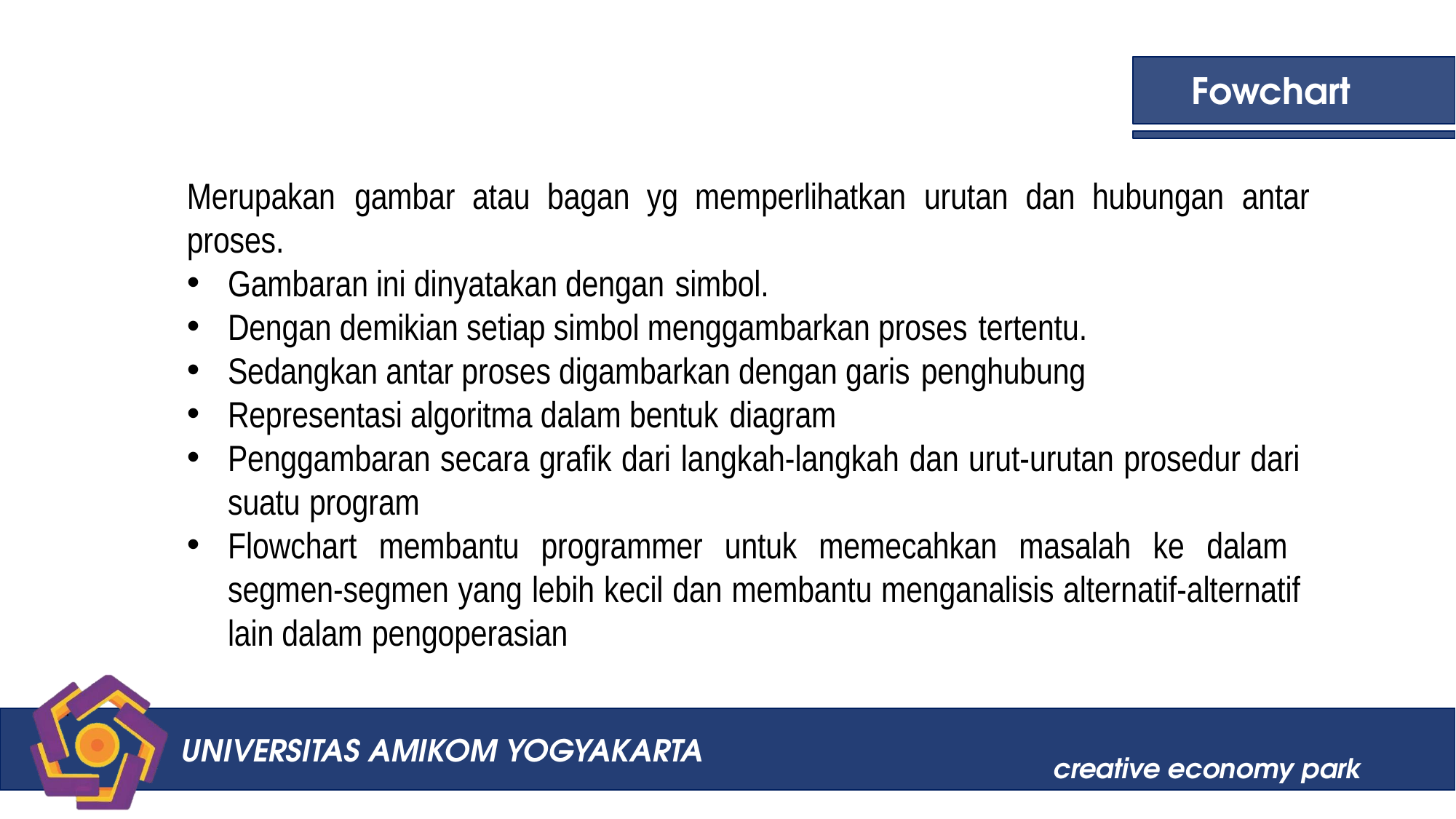

# Fowchart

Merupakan	gambar	atau	bagan	yg	memperlihatkan	urutan	dan	hubungan	antar
proses.
Gambaran ini dinyatakan dengan simbol.
Dengan demikian setiap simbol menggambarkan proses tertentu.
Sedangkan antar proses digambarkan dengan garis penghubung
Representasi algoritma dalam bentuk diagram
Penggambaran secara grafik dari langkah-langkah dan urut-urutan prosedur dari  suatu program
Flowchart membantu programmer untuk memecahkan masalah ke dalam  segmen-segmen yang lebih kecil dan membantu menganalisis alternatif-alternatif  lain dalam pengoperasian

UNIVERSITAS AMIKOM YOGYAKARTA
creative economy park